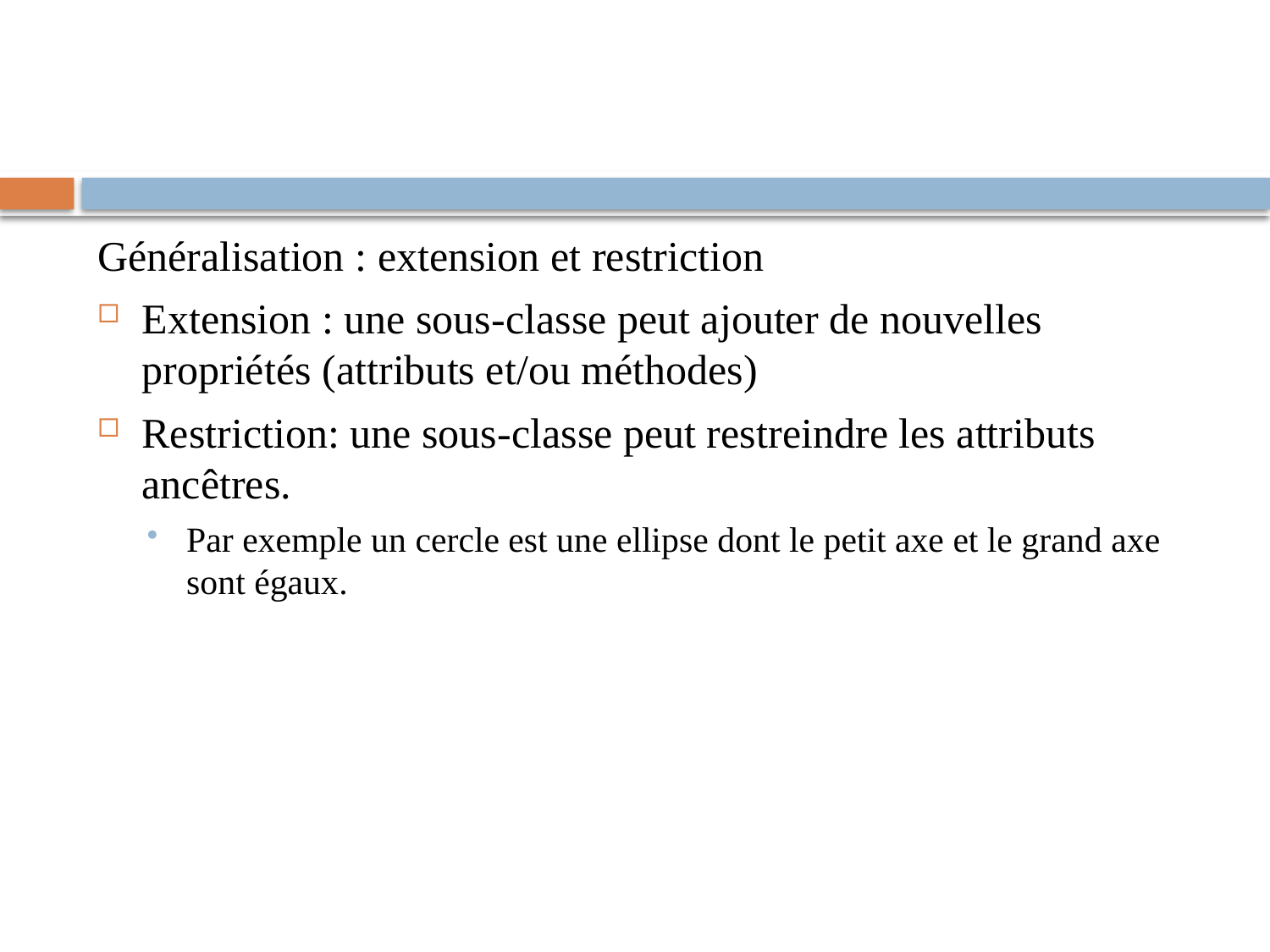

#
Généralisation : extension et restriction
Extension : une sous-classe peut ajouter de nouvelles propriétés (attributs et/ou méthodes)
Restriction: une sous-classe peut restreindre les attributs ancêtres.
Par exemple un cercle est une ellipse dont le petit axe et le grand axe sont égaux.